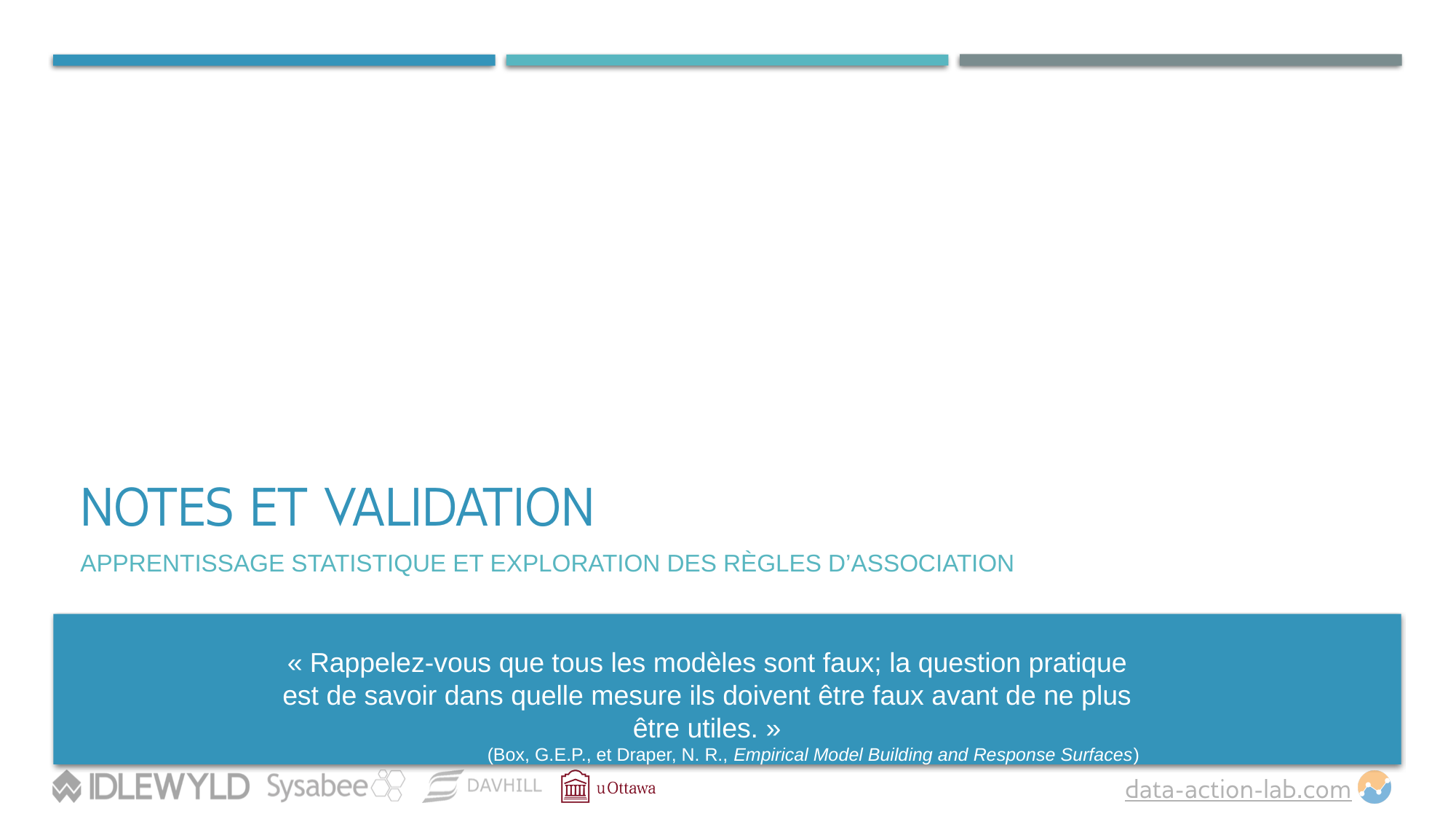

# Notes et validation
APPRENTISSAGE STATISTIQUE ET EXPLORATION DES RÈGLES D’ASSOCIATION

« Rappelez-vous que tous les modèles sont faux; la question pratique est de savoir dans quelle mesure ils doivent être faux avant de ne plus être utiles. »
(Box, G.E.P., et Draper, N. R., Empirical Model Building and Response Surfaces)